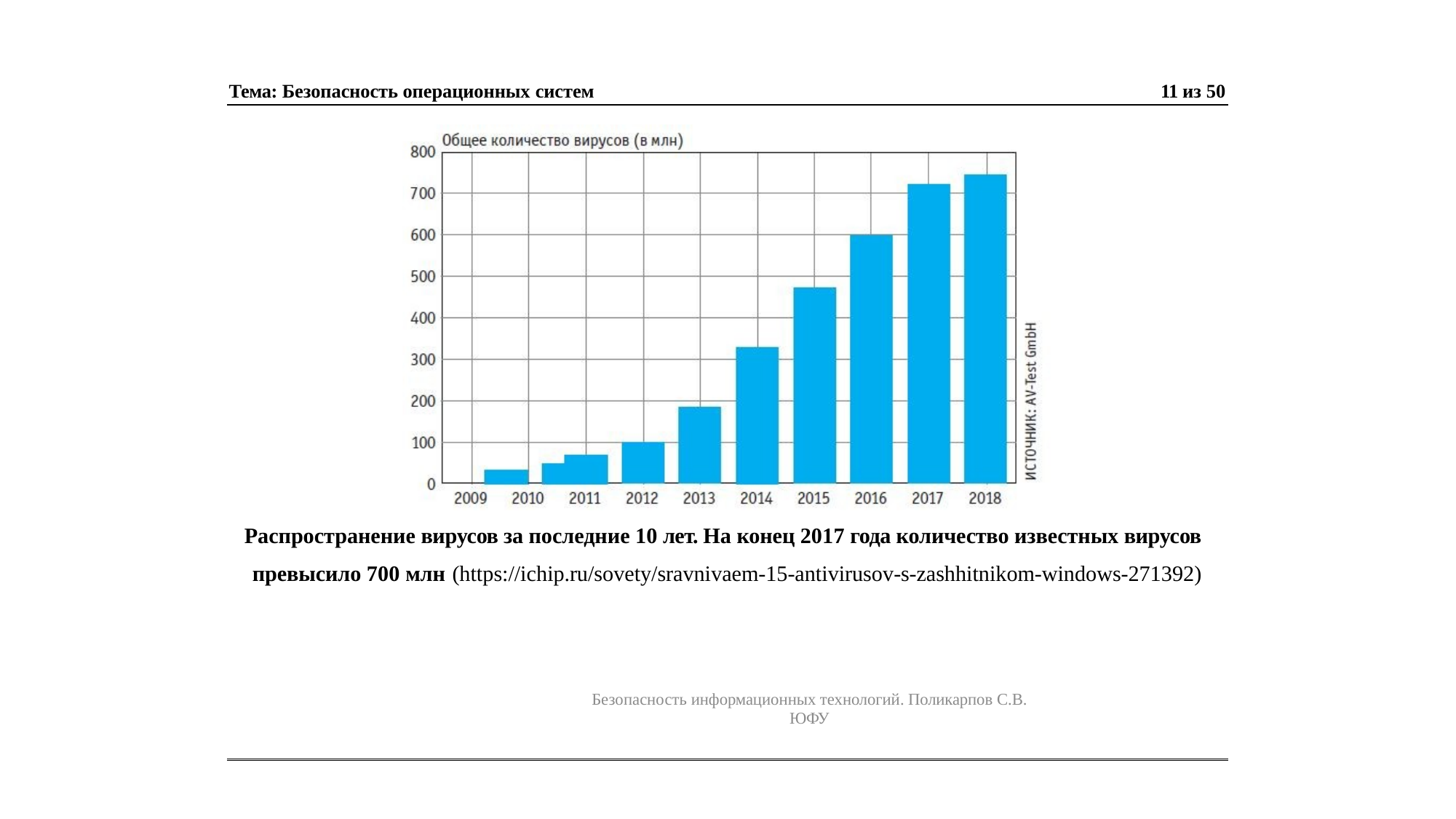

Тема: Безопасность операционных систем
11 из 50

Распространение вирусов за последние 10 лет. На конец 2017 года количество известных вирусов  превысило 700 млн (https://ichip.ru/sovety/sravnivaem-15-antivirusov-s-zashhitnikom-windows-271392)
Безопасность информационных технологий. Поликарпов С.В. ЮФУ